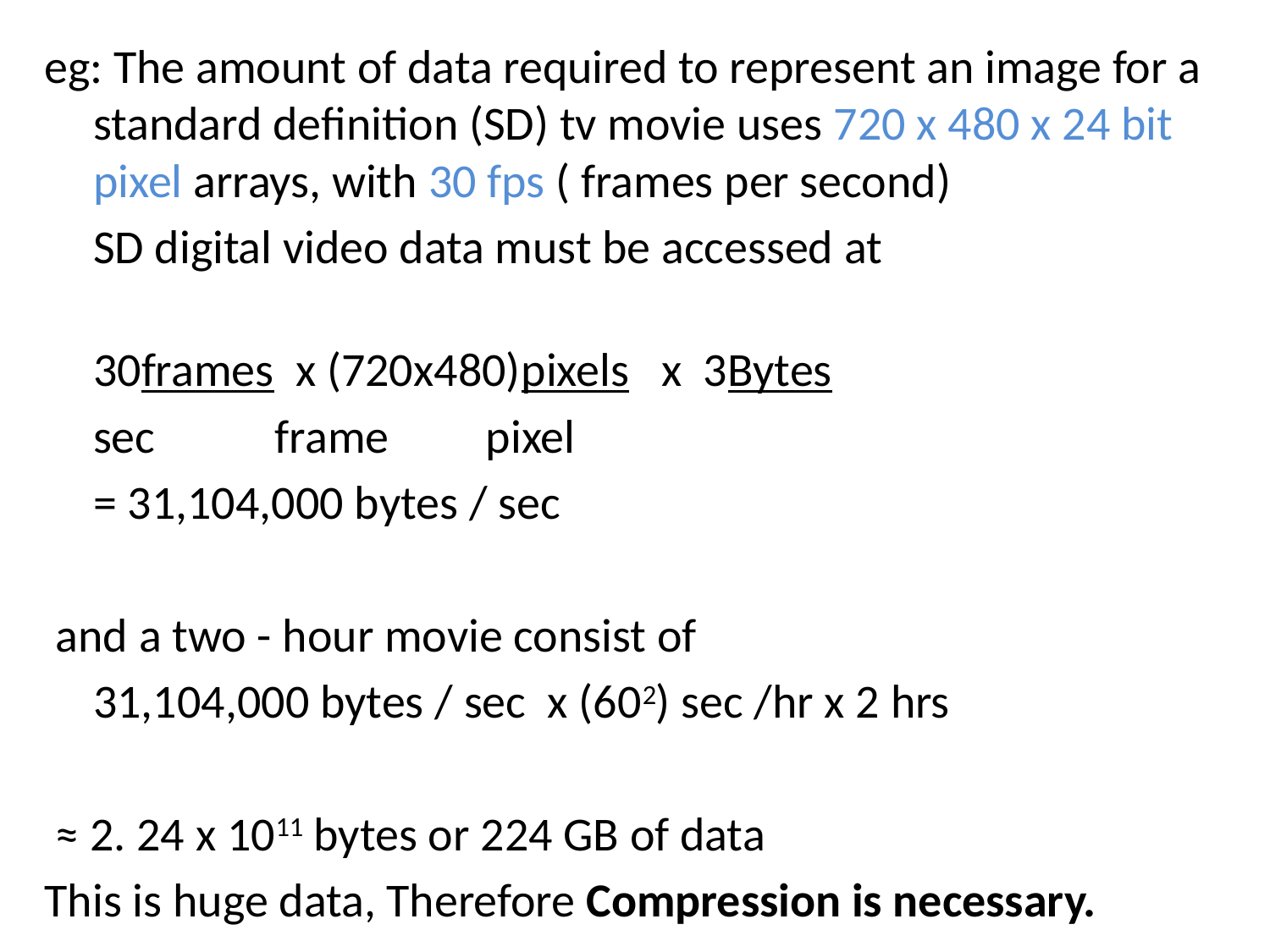

eg: The amount of data required to represent an image for a standard definition (SD) tv movie uses 720 x 480 x 24 bit pixel arrays, with 30 fps ( frames per second)
	SD digital video data must be accessed at
30frames  x (720x480)pixels   x  3Bytes
		sec		       frame         pixel
	= 31,104,000 bytes / sec

 and a two - hour movie consist of
	31,104,000 bytes / sec  x (602) sec /hr x 2 hrs

 ≈ 2. 24 x 1011 bytes or 224 GB of data
This is huge data, Therefore Compression is necessary.